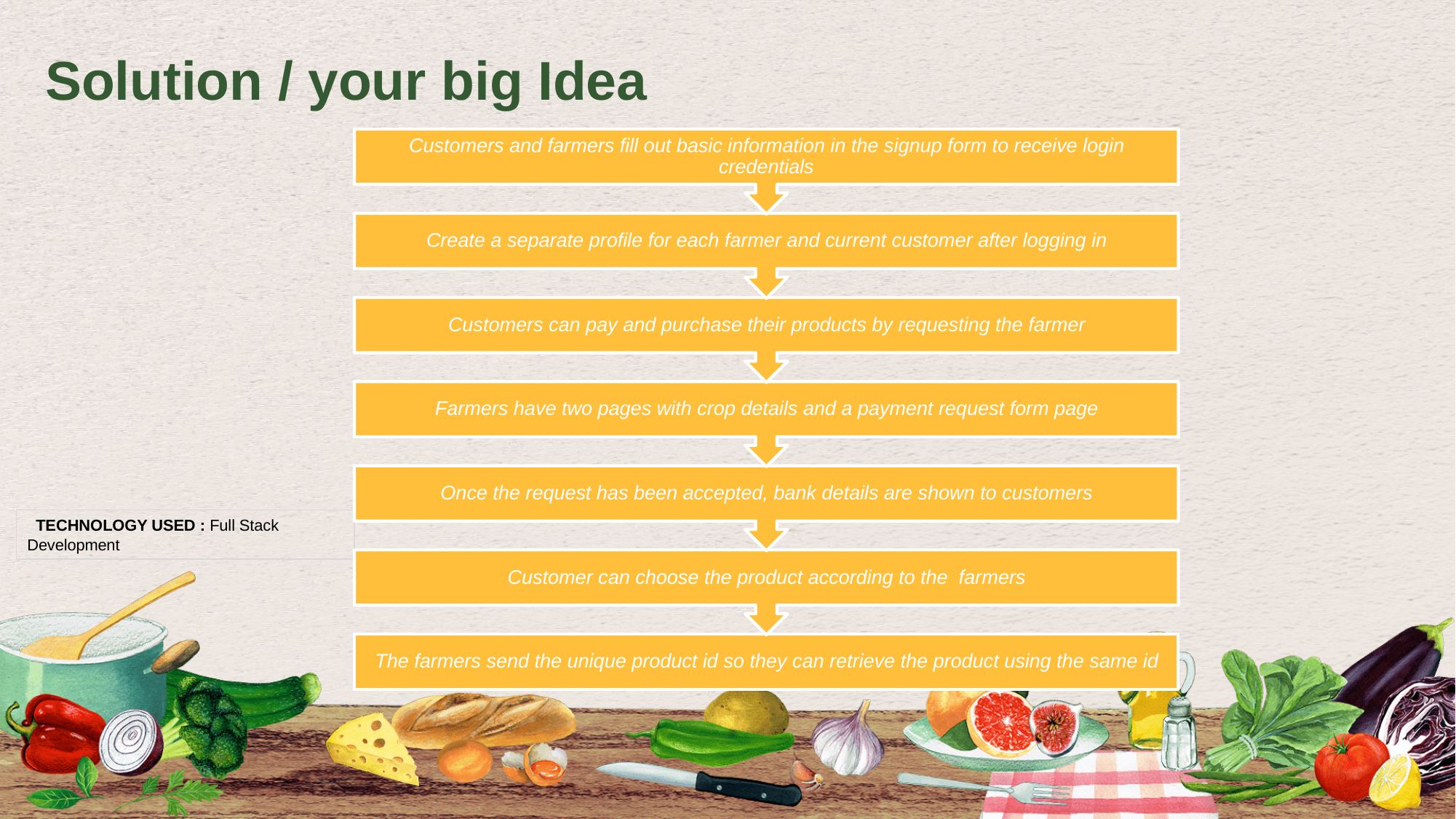

Solution / your big Idea
The farmers send the unique product id so they can retrieve the product using the same id
Customer can choose the product according to the  farmers
Once the request has been accepted, bank details are shown to customers
Farmers have two pages with crop details and a payment request form page
Customers can pay and purchase their products by requesting the farmer
Create a separate profile for each farmer and current customer after logging in
Customers and farmers fill out basic information in the signup form to receive login credentials
  TECHNOLOGY USED : Full Stack Development